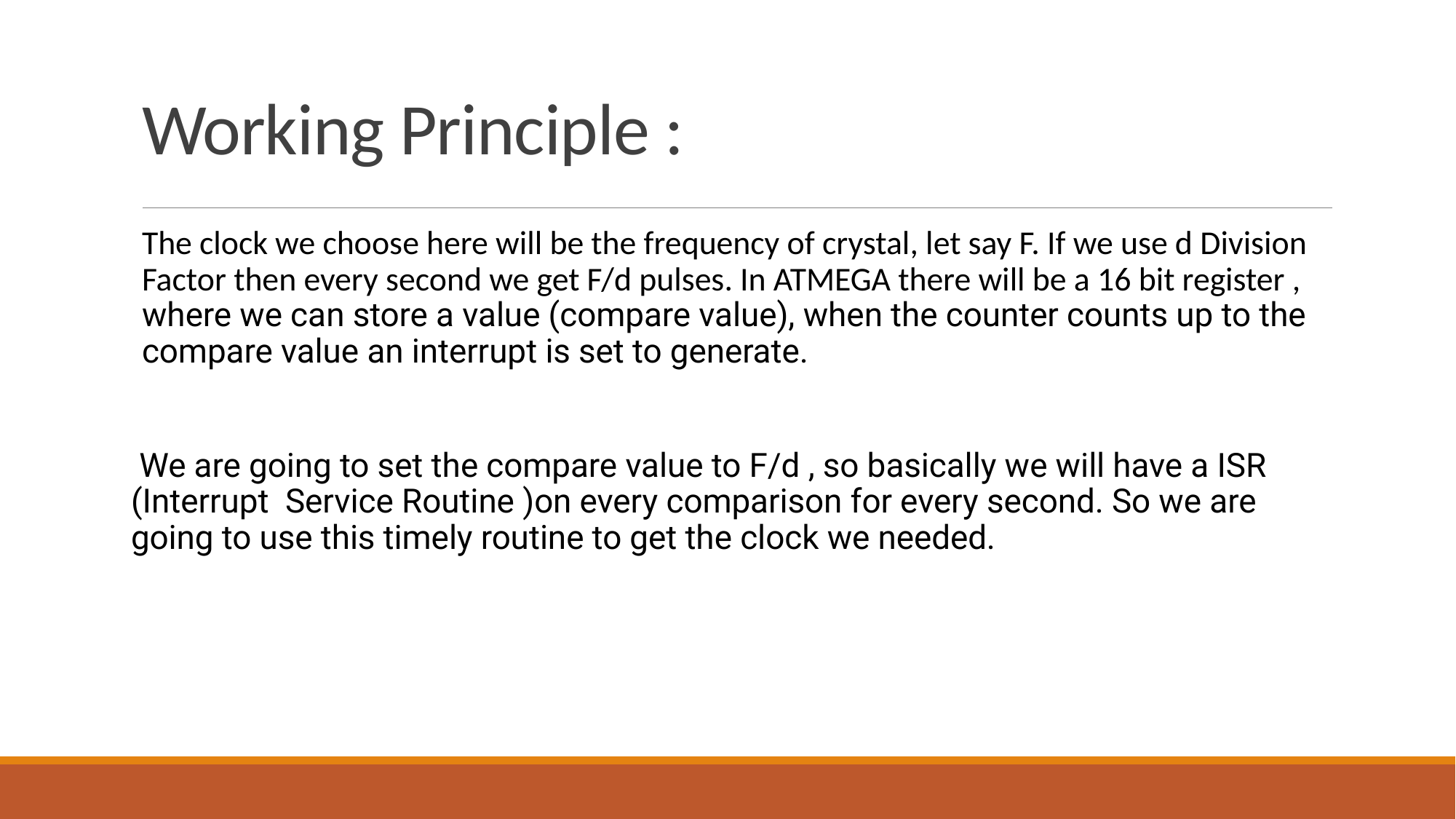

# Working Principle :
The clock we choose here will be the frequency of crystal, let say F. If we use d Division Factor then every second we get F/d pulses. In ATMEGA there will be a 16 bit register , where we can store a value (compare value), when the counter counts up to the compare value an interrupt is set to generate.

 We are going to set the compare value to F/d , so basically we will have a ISR (Interrupt  Service Routine )on every comparison for every second. So we are going to use this timely routine to get the clock we needed.